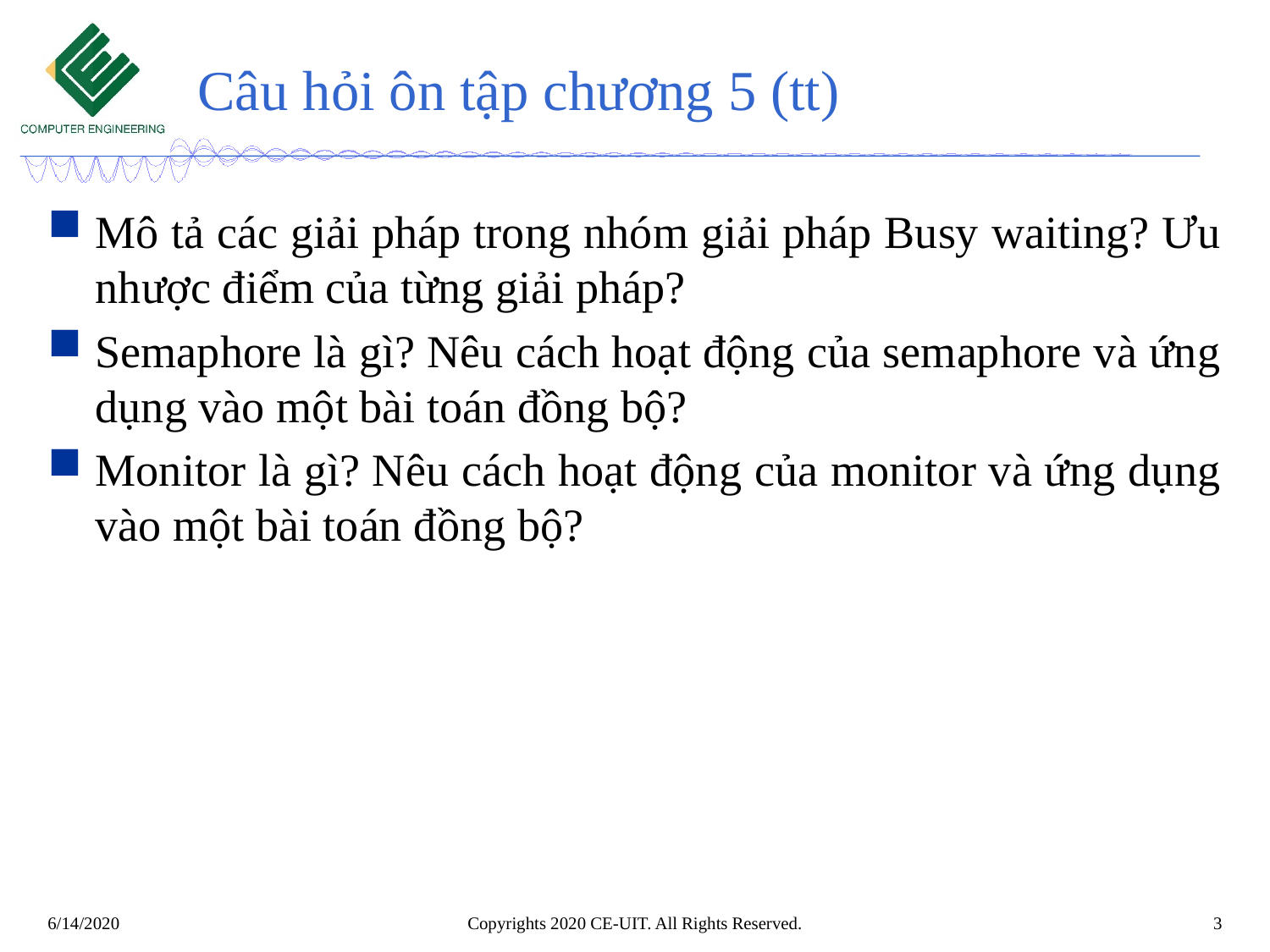

# Câu hỏi ôn tập chương 5 (tt)
Mô tả các giải pháp trong nhóm giải pháp Busy waiting? Ưu nhược điểm của từng giải pháp?
Semaphore là gì? Nêu cách hoạt động của semaphore và ứng dụng vào một bài toán đồng bộ?
Monitor là gì? Nêu cách hoạt động của monitor và ứng dụng vào một bài toán đồng bộ?
Copyrights 2020 CE-UIT. All Rights Reserved.
3
6/14/2020